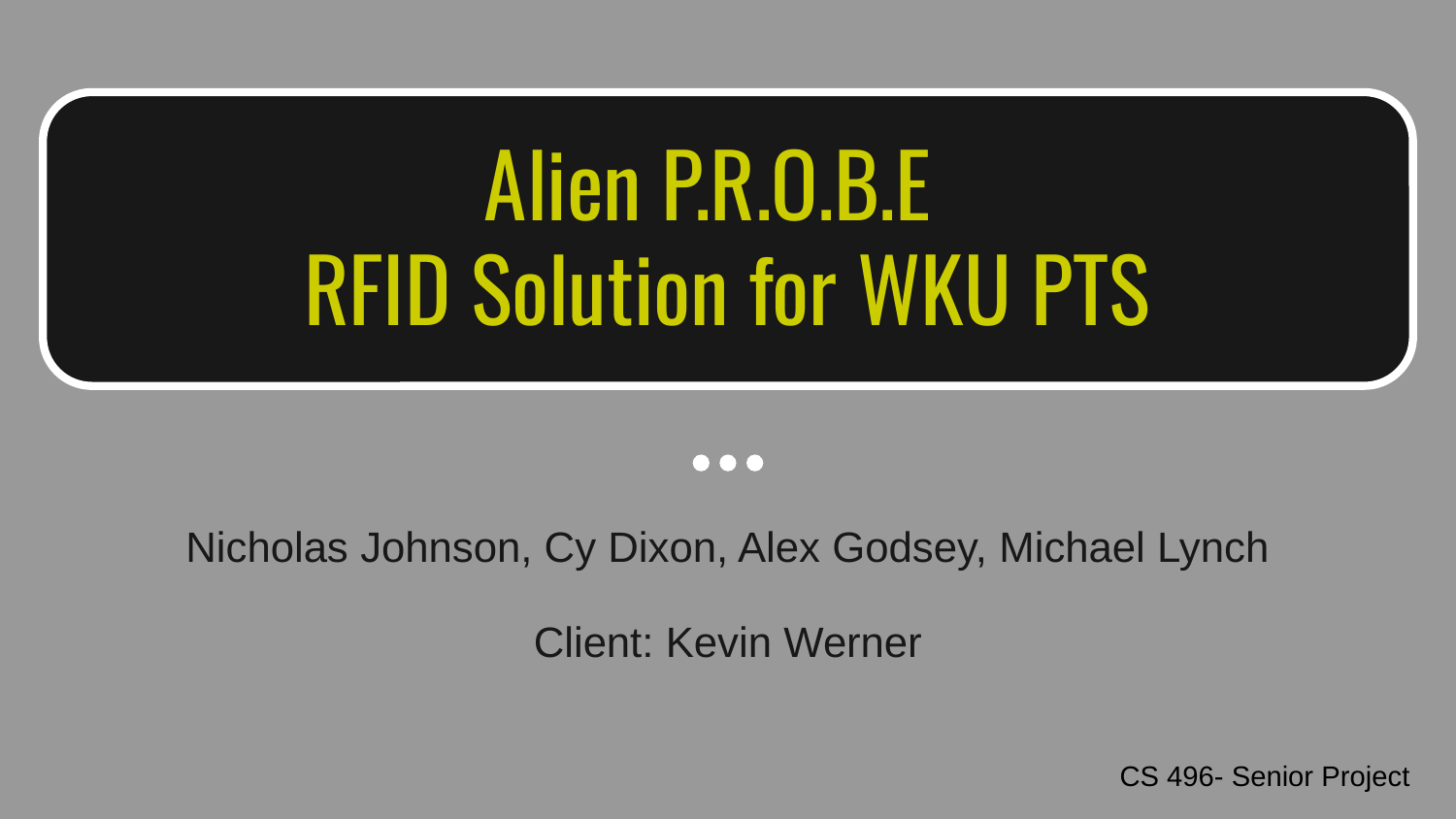

# Alien P.R.O.B.E RFID Solution for WKU PTS
Nicholas Johnson, Cy Dixon, Alex Godsey, Michael Lynch
Client: Kevin Werner
CS 496- Senior Project